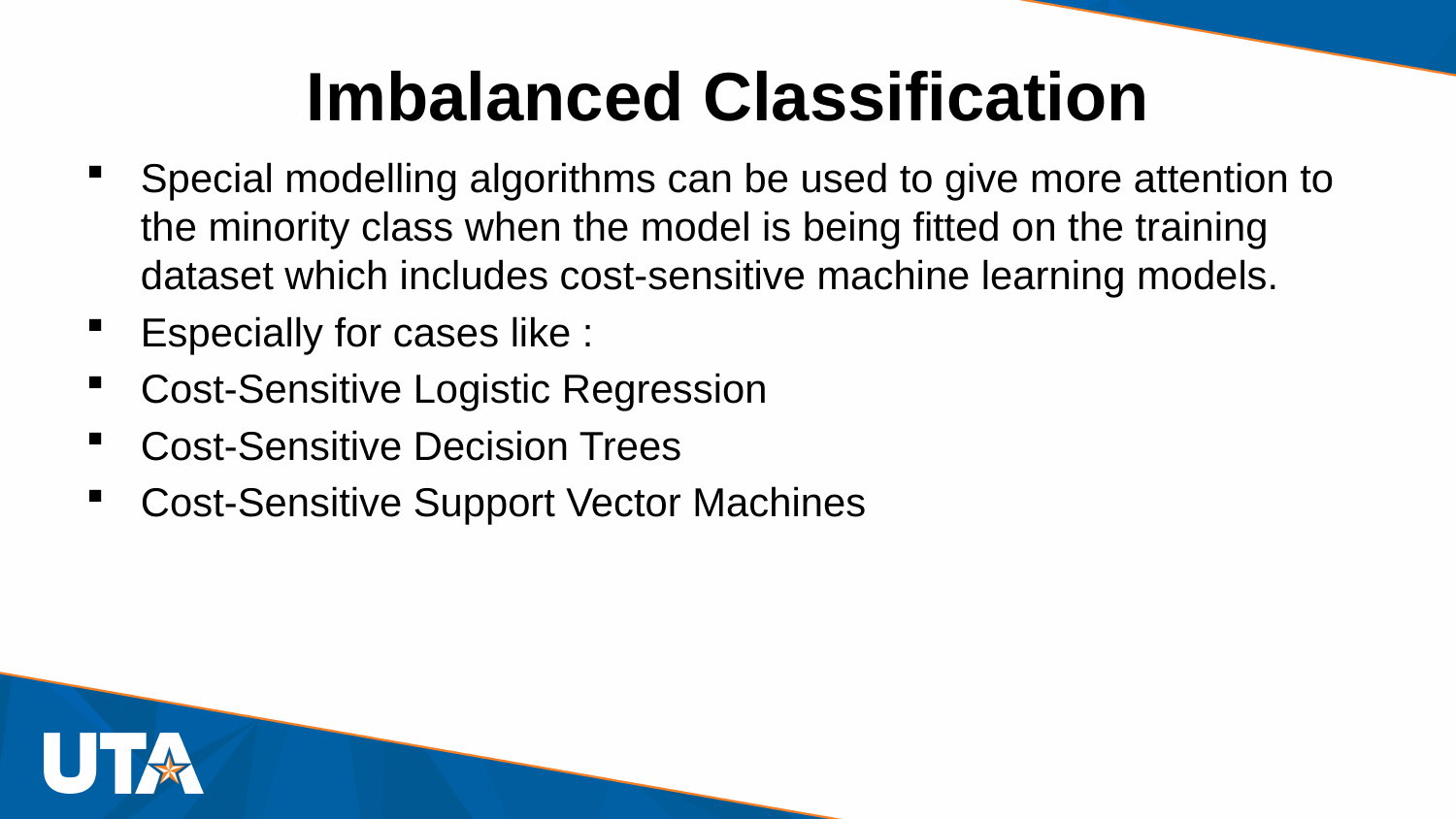

# Imbalanced Classification
Special modelling algorithms can be used to give more attention to the minority class when the model is being fitted on the training dataset which includes cost-sensitive machine learning models.
Especially for cases like :
Cost-Sensitive Logistic Regression
Cost-Sensitive Decision Trees
Cost-Sensitive Support Vector Machines